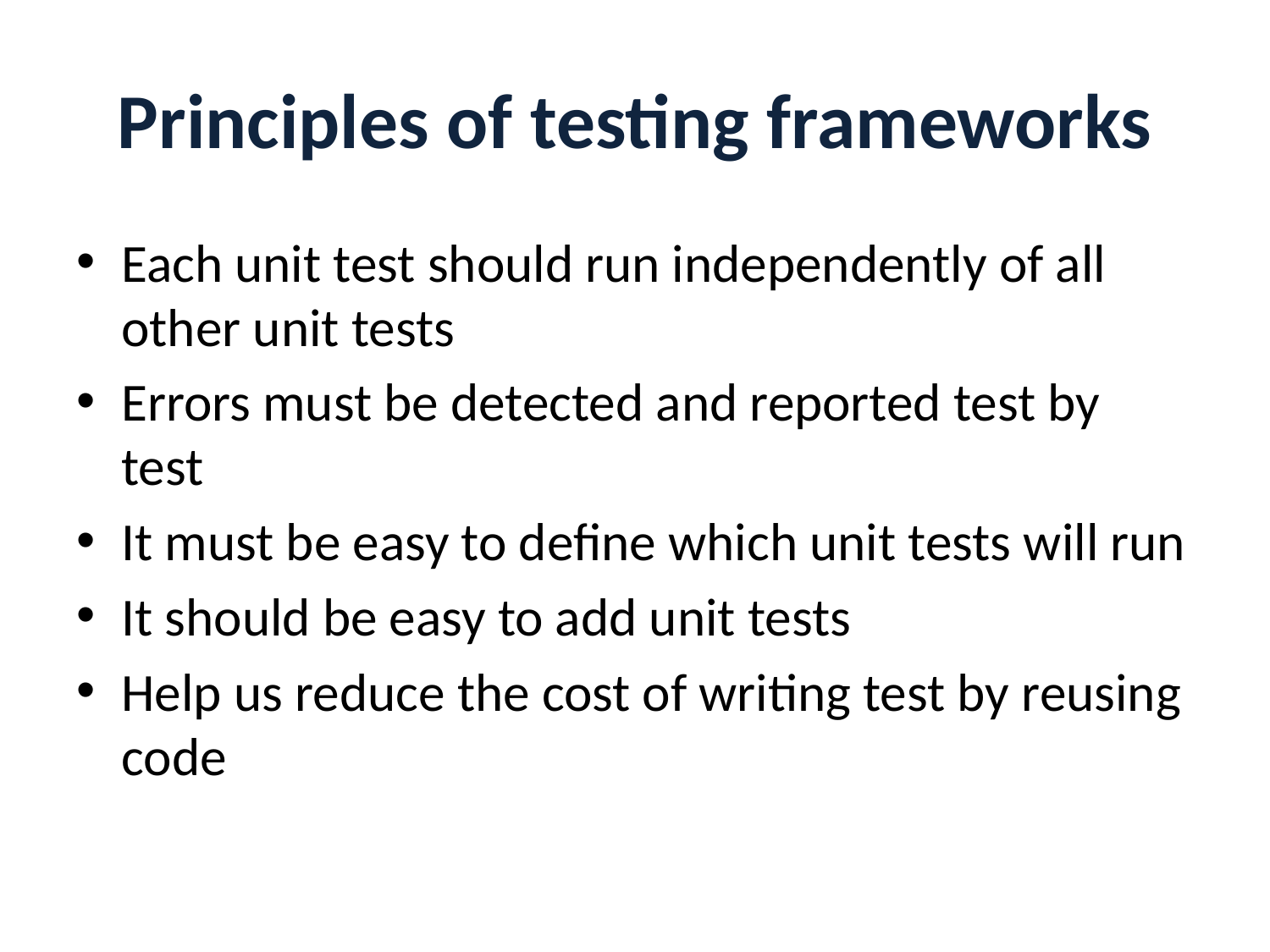

# Principles of testing frameworks
Each unit test should run independently of all other unit tests
Errors must be detected and reported test by test
It must be easy to define which unit tests will run
It should be easy to add unit tests
Help us reduce the cost of writing test by reusing code